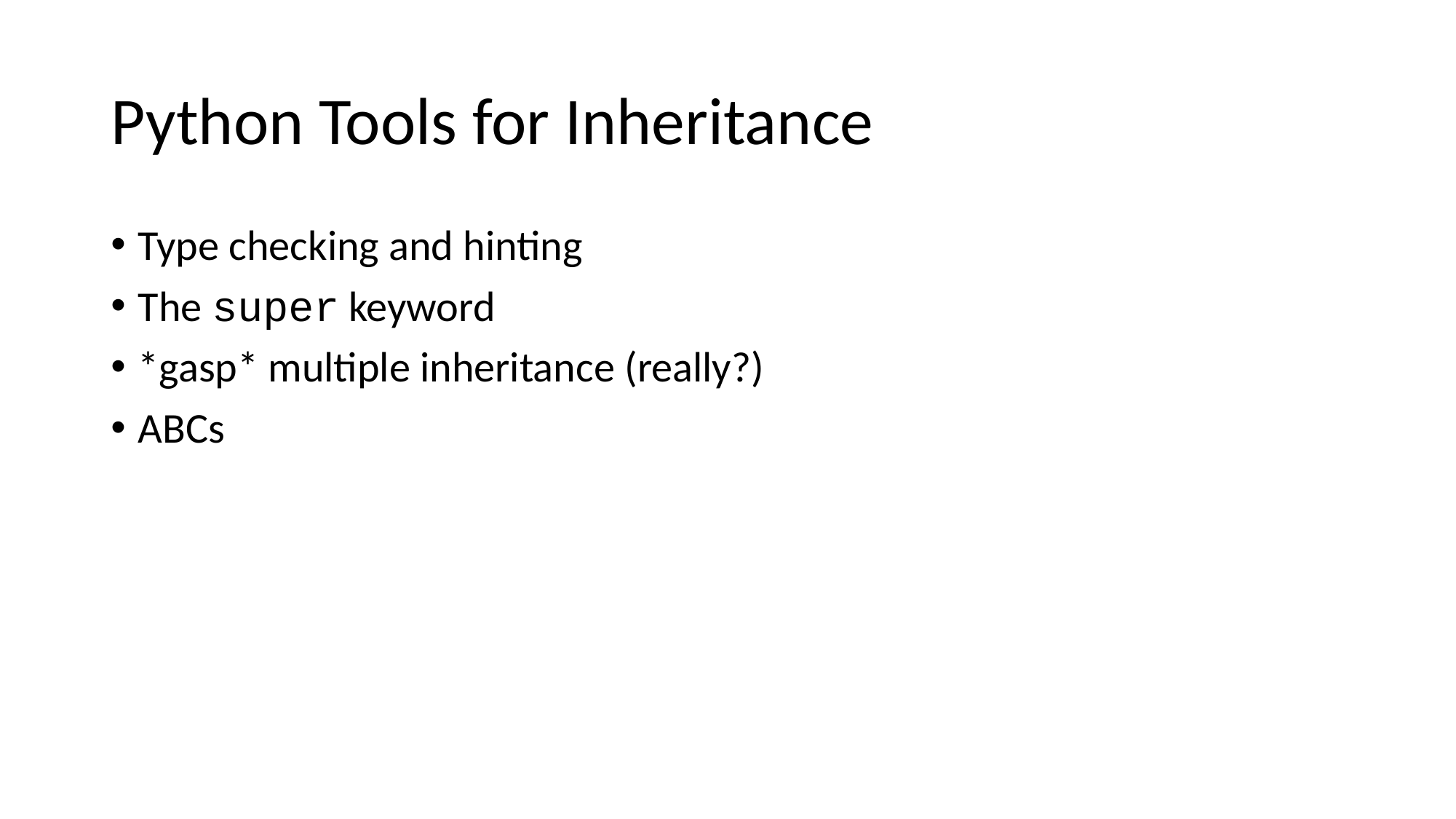

# Python Tools for Inheritance
Type checking and hinting
The super keyword
*gasp* multiple inheritance (really?)
ABCs